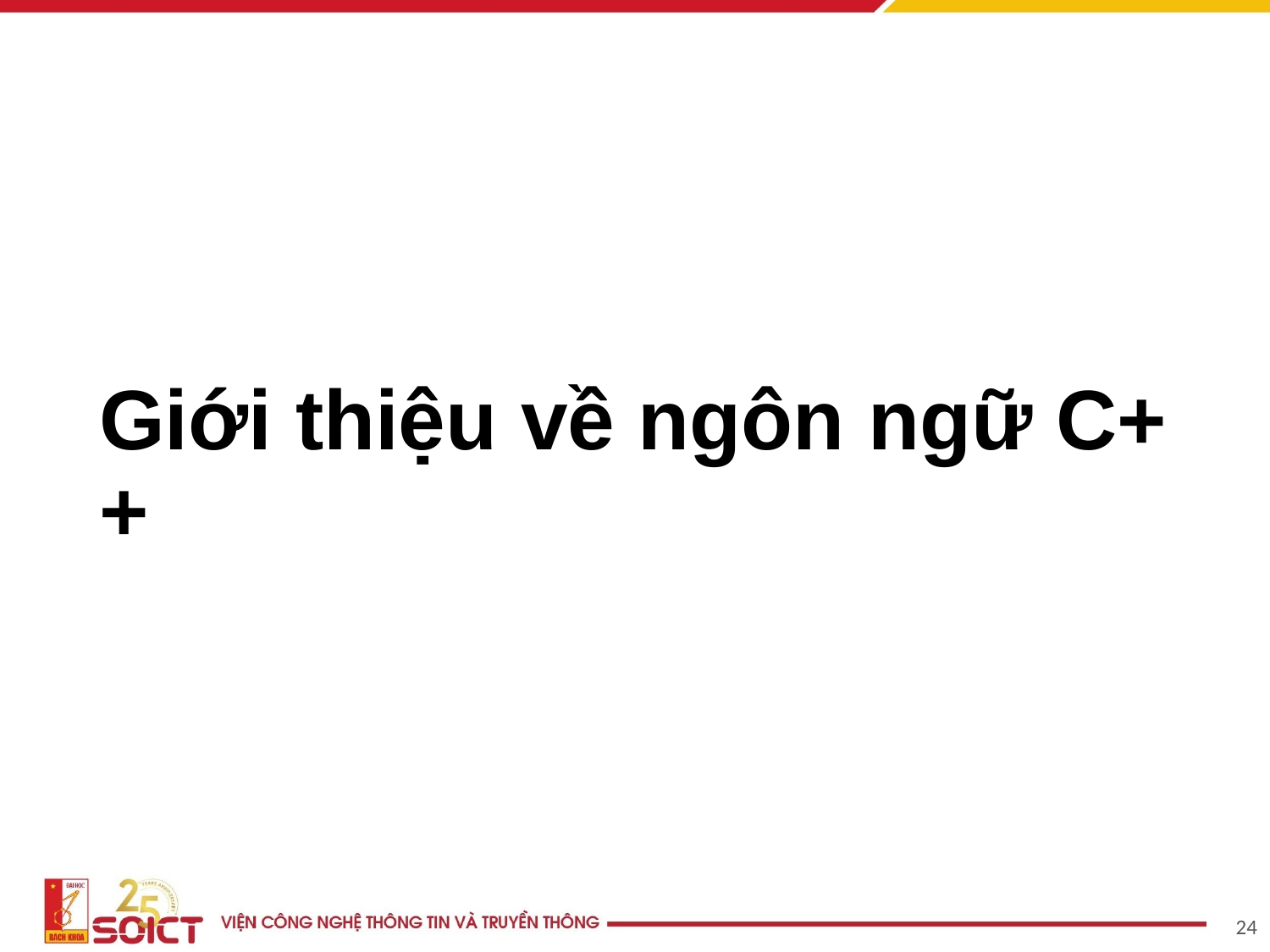

# Giới thiệu về ngôn ngữ C++

24